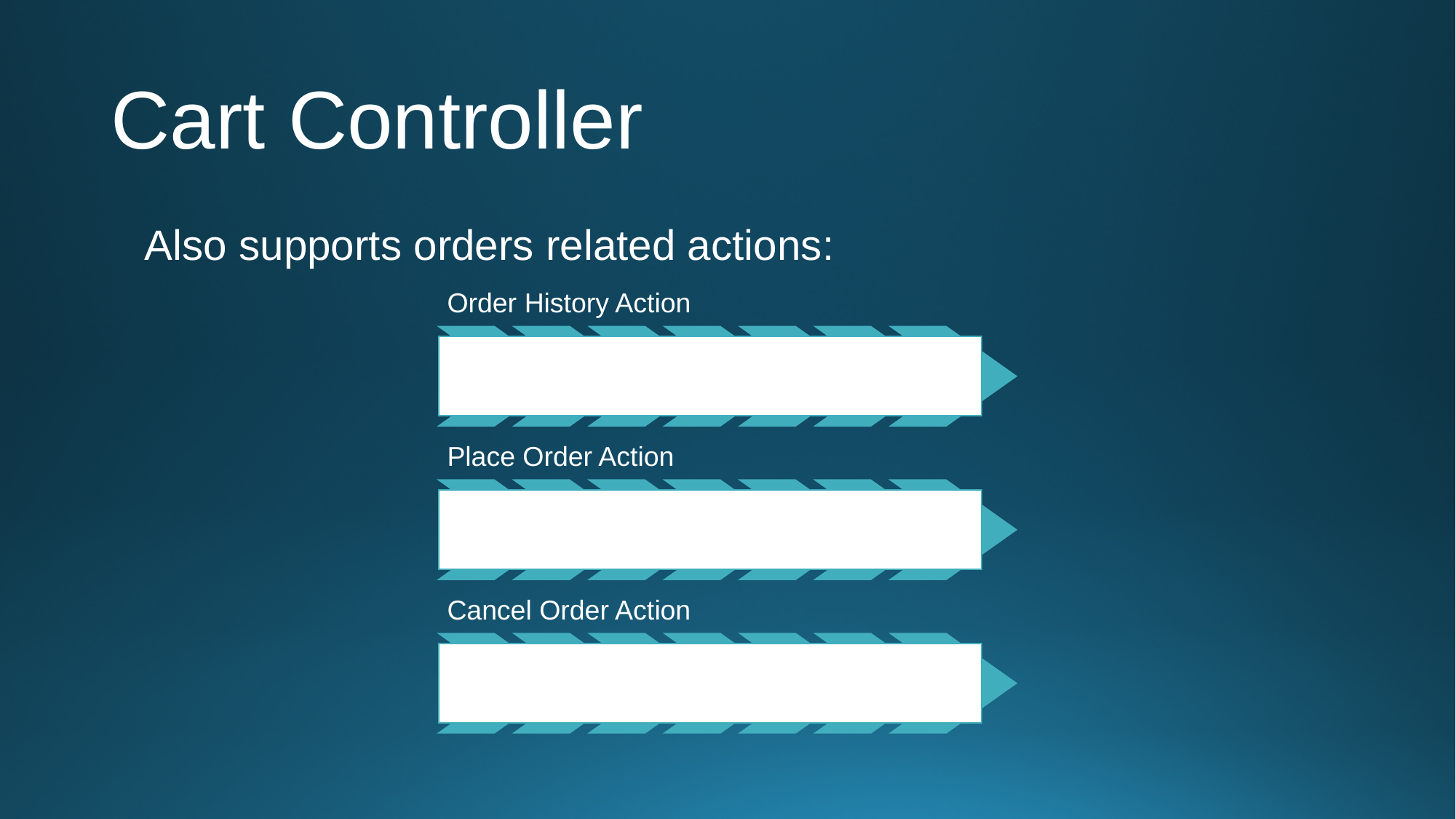

# Cart Controller
Also supports orders related actions:

Order History Action
shows all the orders of the user
Place Order Action
places a new order from an existing user cart
Cancel Order Action
removes a placed order within 1 hour after being ordered